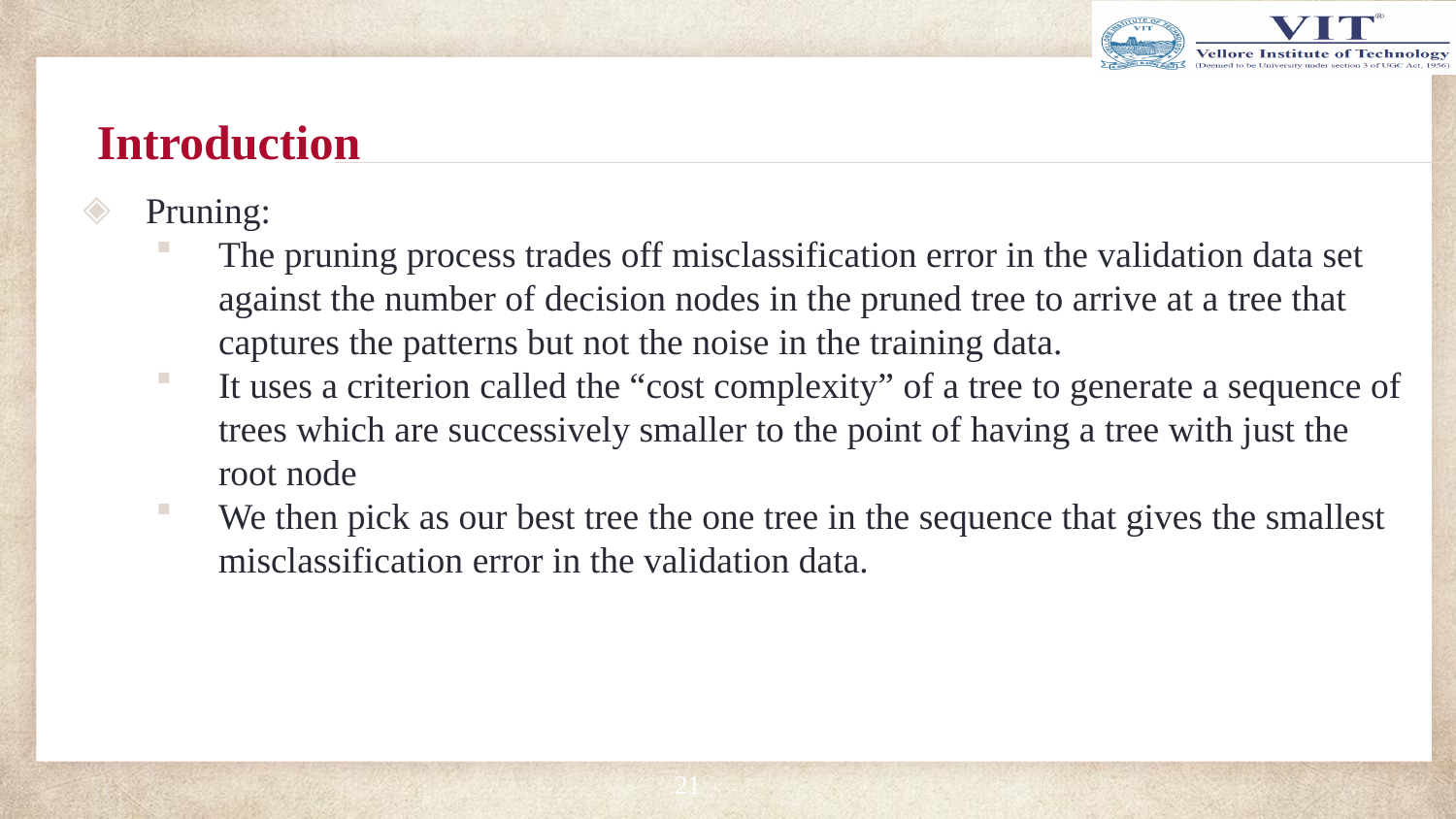

# Introduction
Pruning:
The pruning process trades off misclassification error in the validation data set against the number of decision nodes in the pruned tree to arrive at a tree that captures the patterns but not the noise in the training data.
It uses a criterion called the “cost complexity” of a tree to generate a sequence of trees which are successively smaller to the point of having a tree with just the root node
We then pick as our best tree the one tree in the sequence that gives the smallest misclassification error in the validation data.
21